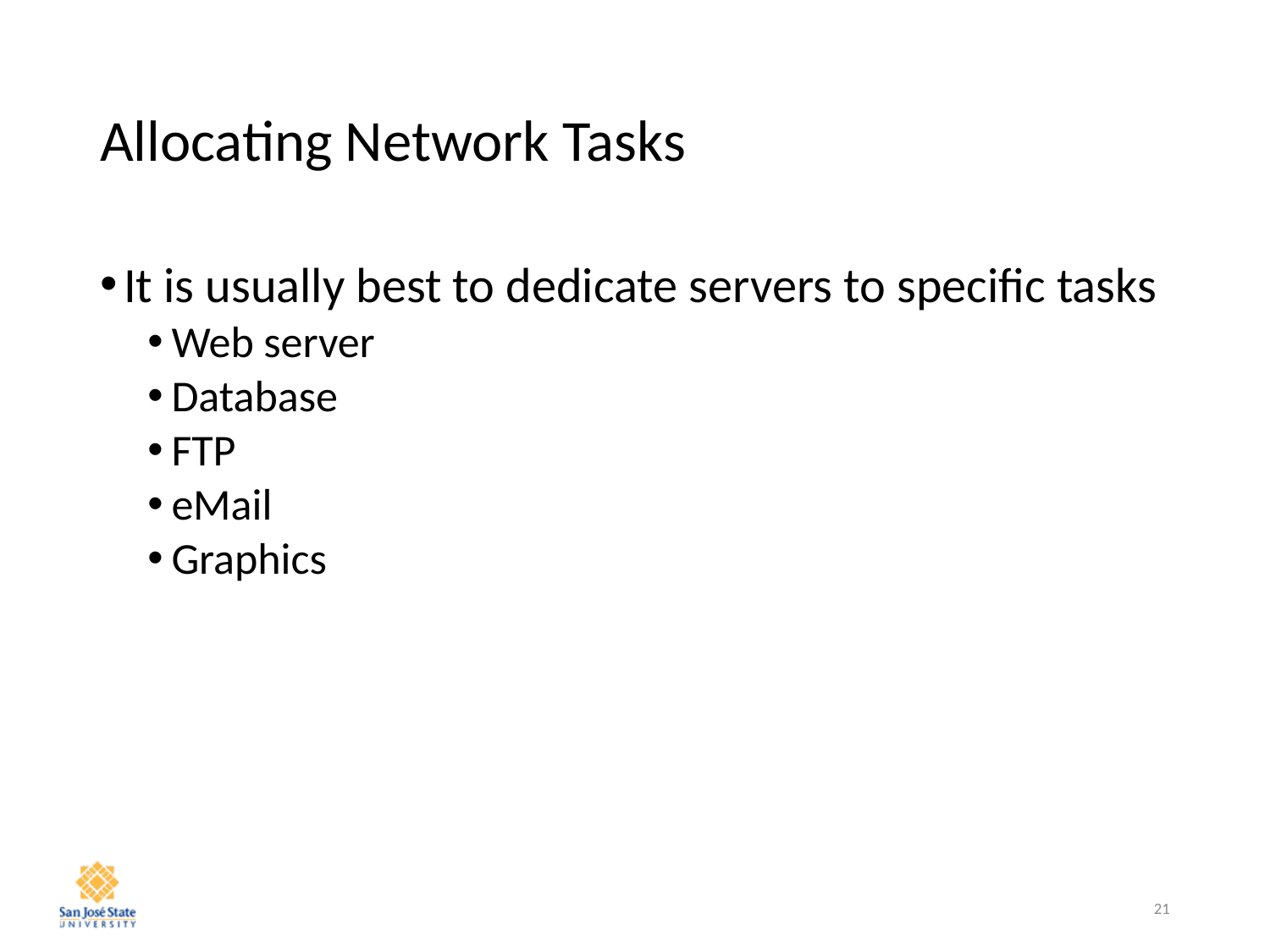

# Allocating Network Tasks
It is usually best to dedicate servers to specific tasks
Web server
Database
FTP
eMail
Graphics
21